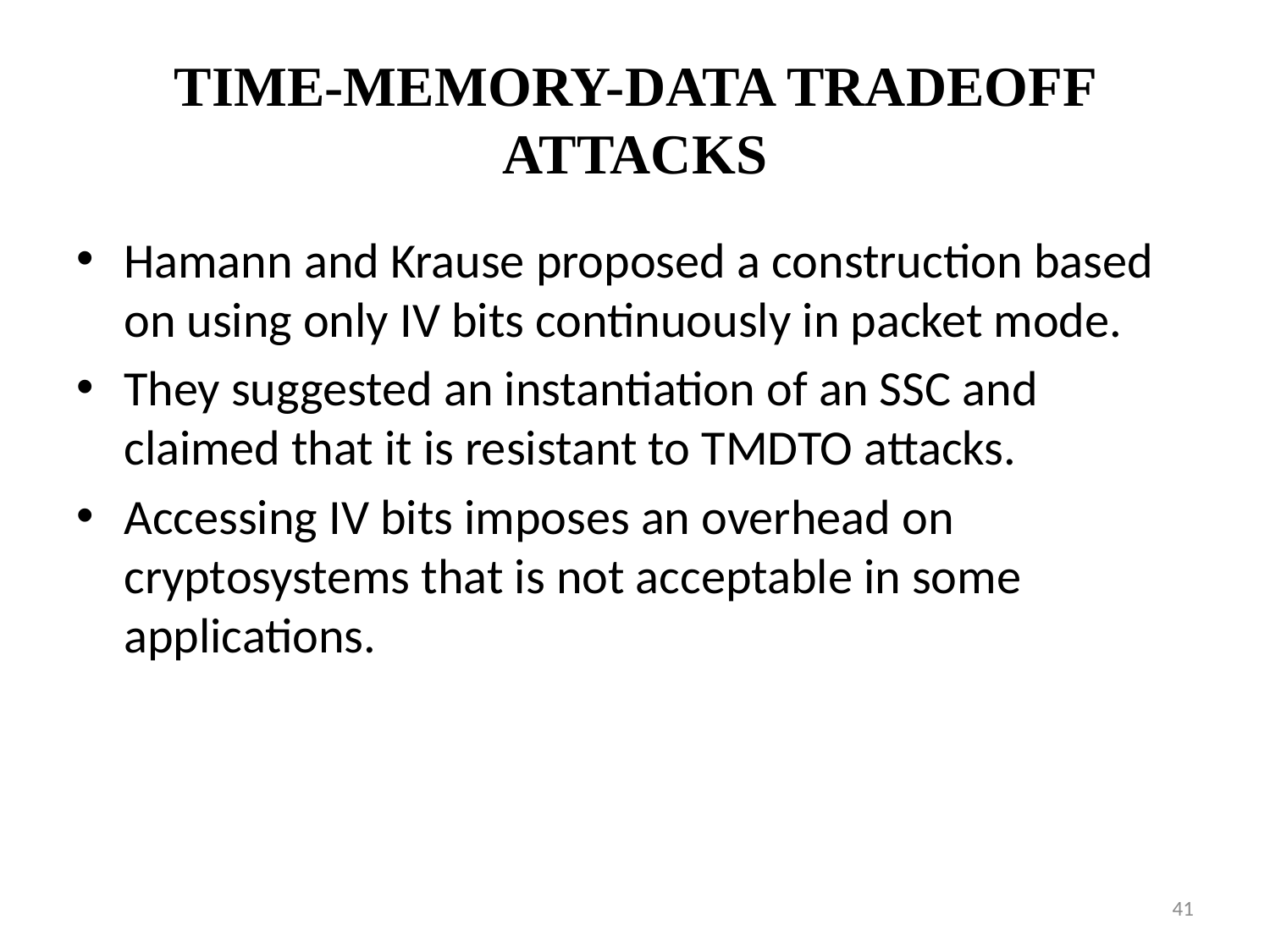

# time-memory-data tradeoff attacks
Hamann and Krause proposed a construction based on using only IV bits continuously in packet mode.
They suggested an instantiation of an SSC and claimed that it is resistant to TMDTO attacks.
Accessing IV bits imposes an overhead on cryptosystems that is not acceptable in some applications.
41